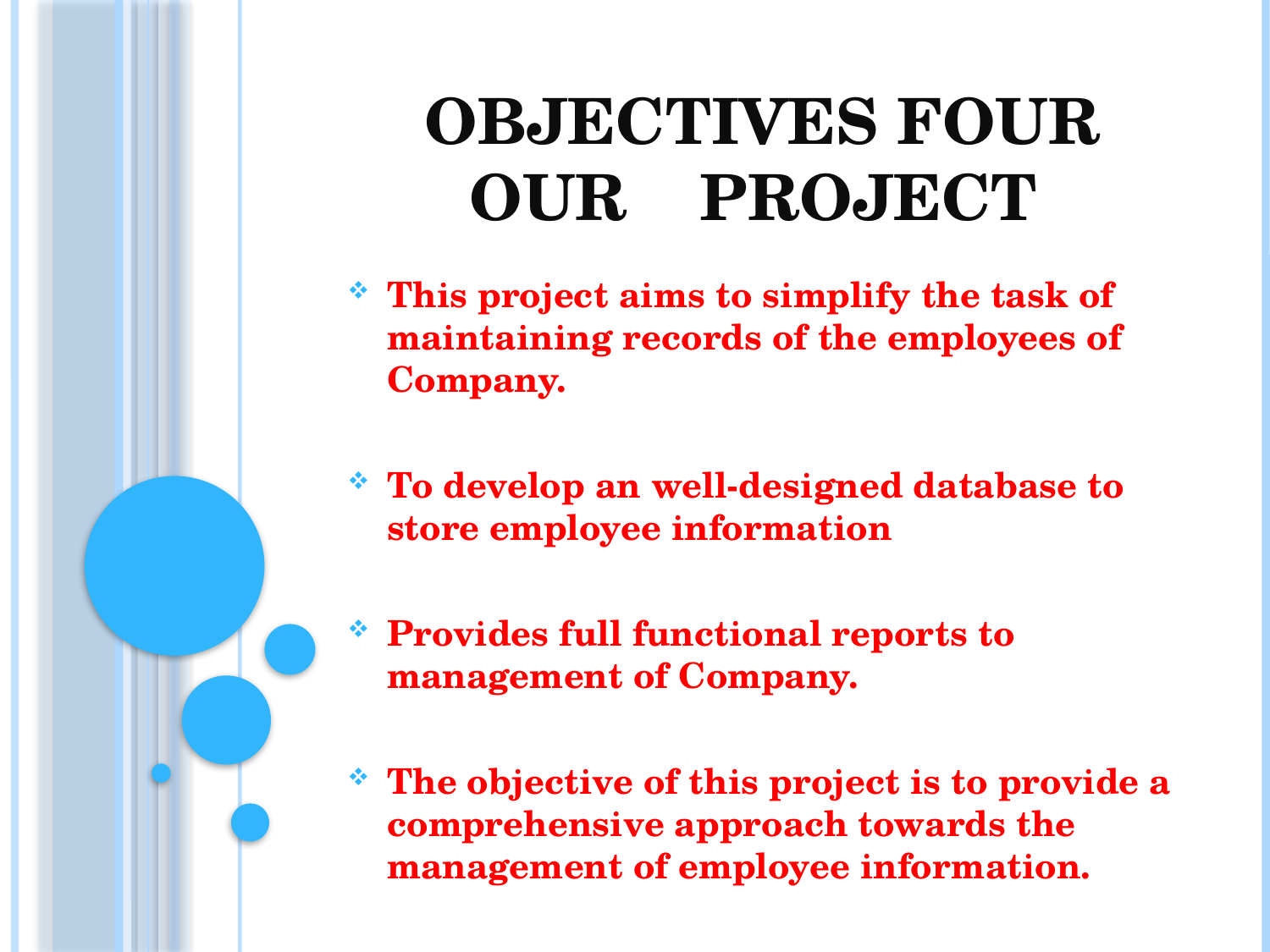

# Objectives four our    project
This project aims to simplify the task of maintaining records of the employees of Company.

To develop an well-designed database to store employee information

Provides full functional reports to management of Company.

The objective of this project is to provide a comprehensive approach towards the management of employee information.